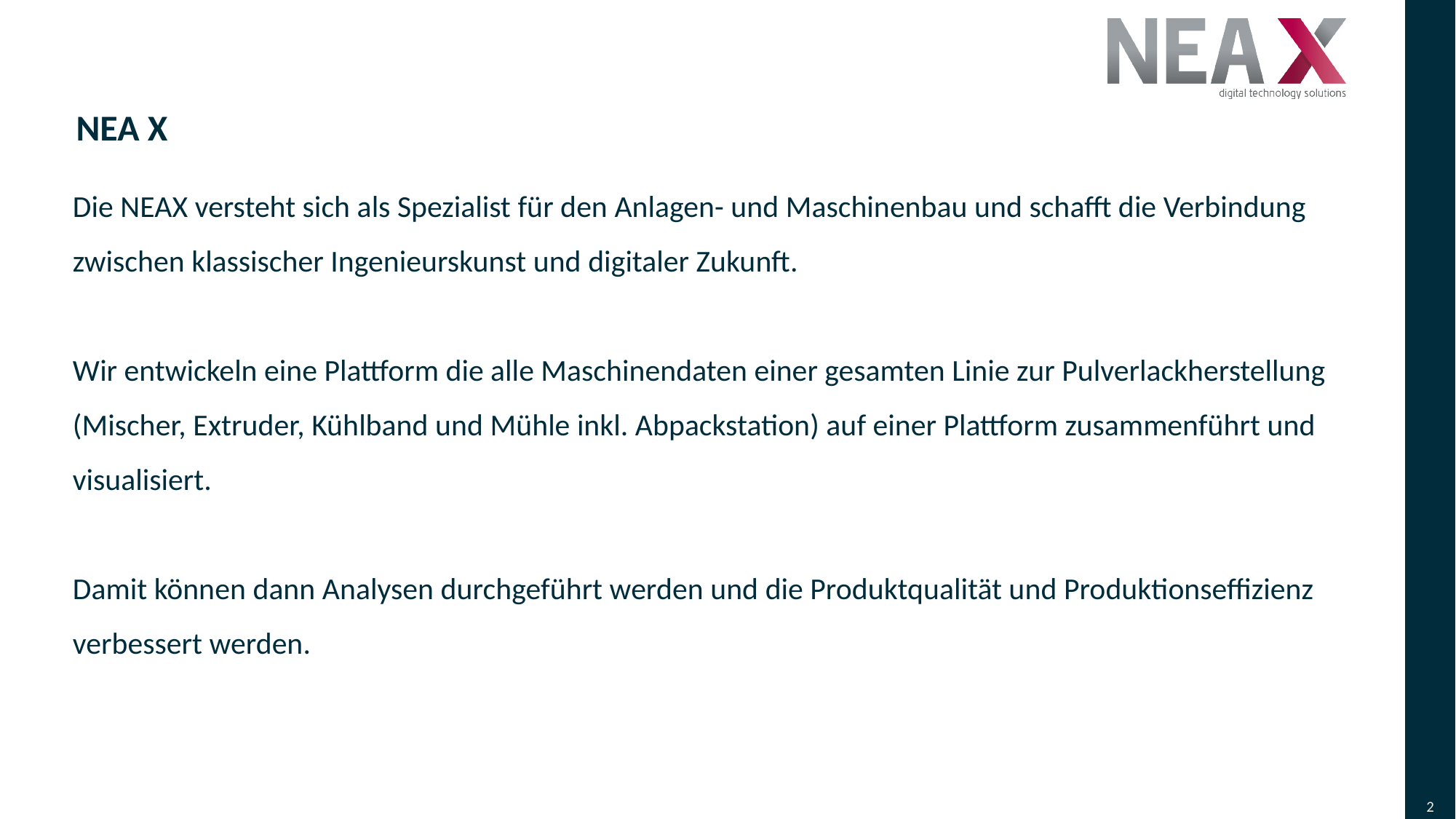

# NEA X
Die NEAX versteht sich als Spezialist für den Anlagen- und Maschinenbau und schafft die Verbindung zwischen klassischer Ingenieurskunst und digitaler Zukunft.

Wir entwickeln eine Plattform die alle Maschinendaten einer gesamten Linie zur Pulverlackherstellung (Mischer, Extruder, Kühlband und Mühle inkl. Abpackstation) auf einer Plattform zusammenführt und visualisiert.

Damit können dann Analysen durchgeführt werden und die Produktqualität und Produktionseffizienz verbessert werden.